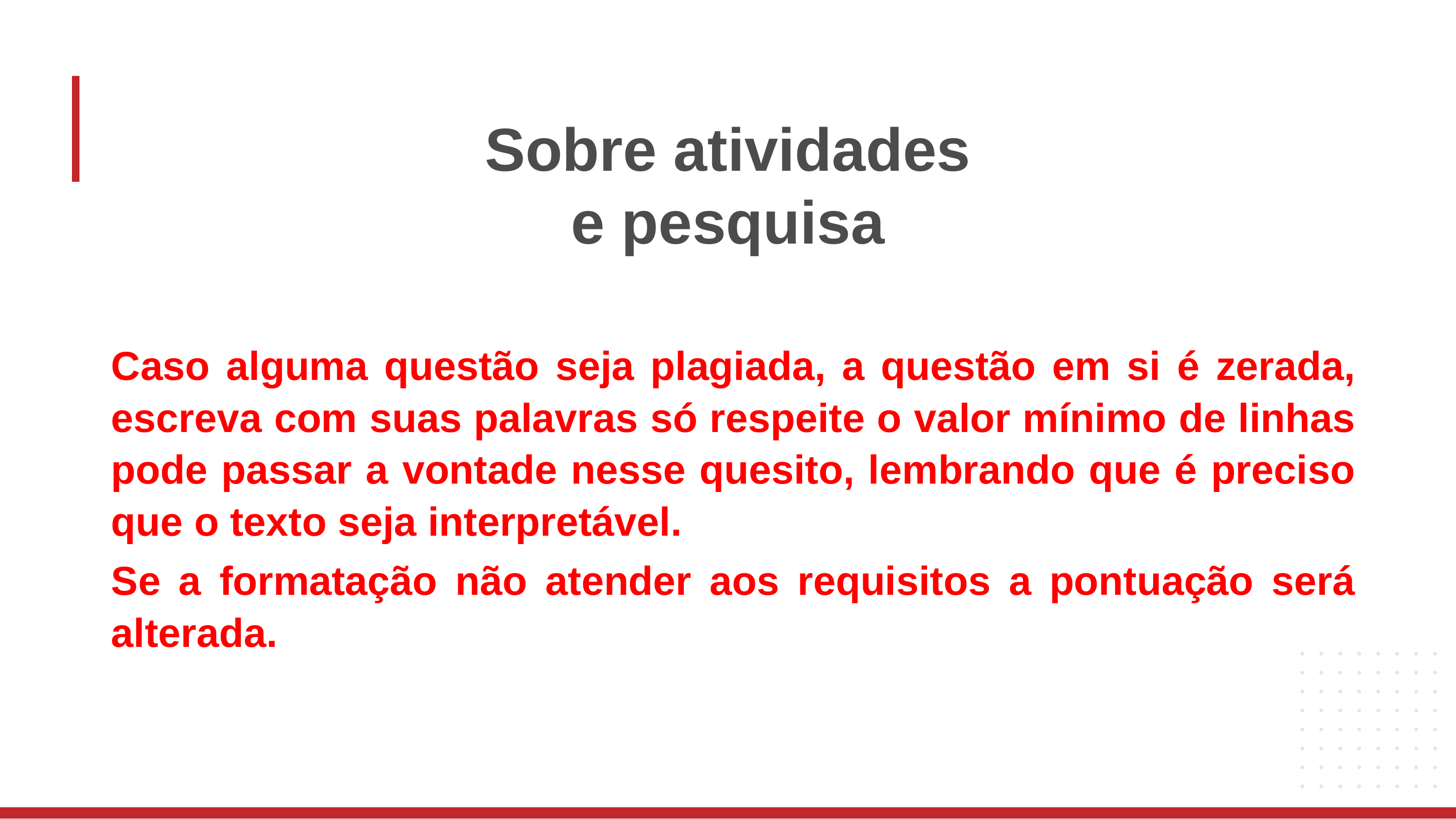

# Sobre atividades e pesquisa
Caso alguma questão seja plagiada, a questão em si é zerada, escreva com suas palavras só respeite o valor mínimo de linhas pode passar a vontade nesse quesito, lembrando que é preciso que o texto seja interpretável.
Se a formatação não atender aos requisitos a pontuação será alterada.